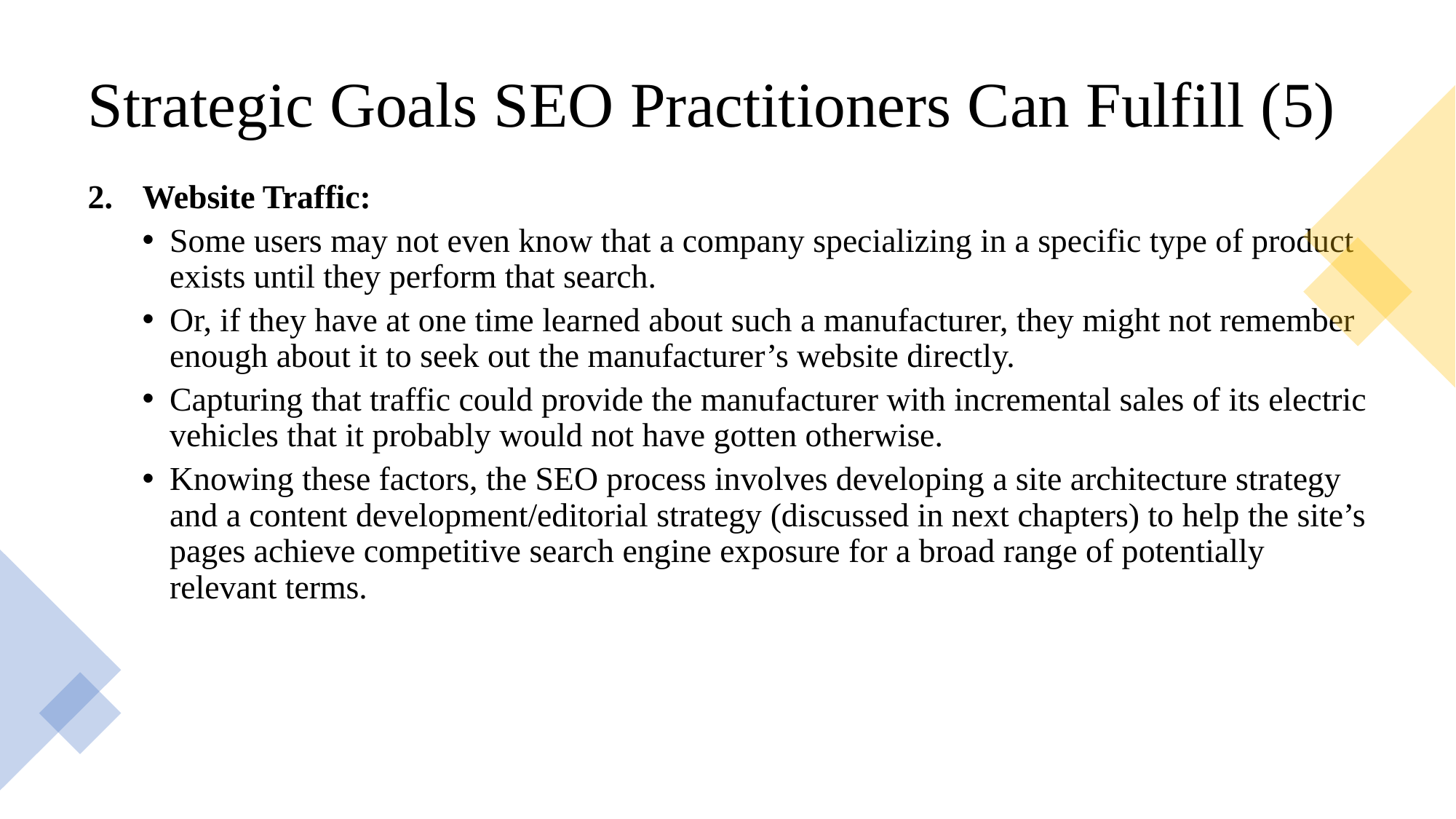

# Strategic Goals SEO Practitioners Can Fulfill (5)

Website Traffic:
Some users may not even know that a company specializing in a specific type of product exists until they perform that search.
Or, if they have at one time learned about such a manufacturer, they might not remember enough about it to seek out the manufacturer’s website directly.
Capturing that traffic could provide the manufacturer with incremental sales of its electric vehicles that it probably would not have gotten otherwise.
Knowing these factors, the SEO process involves developing a site architecture strategy and a content development/editorial strategy (discussed in next chapters) to help the site’s pages achieve competitive search engine exposure for a broad range of potentially relevant terms.